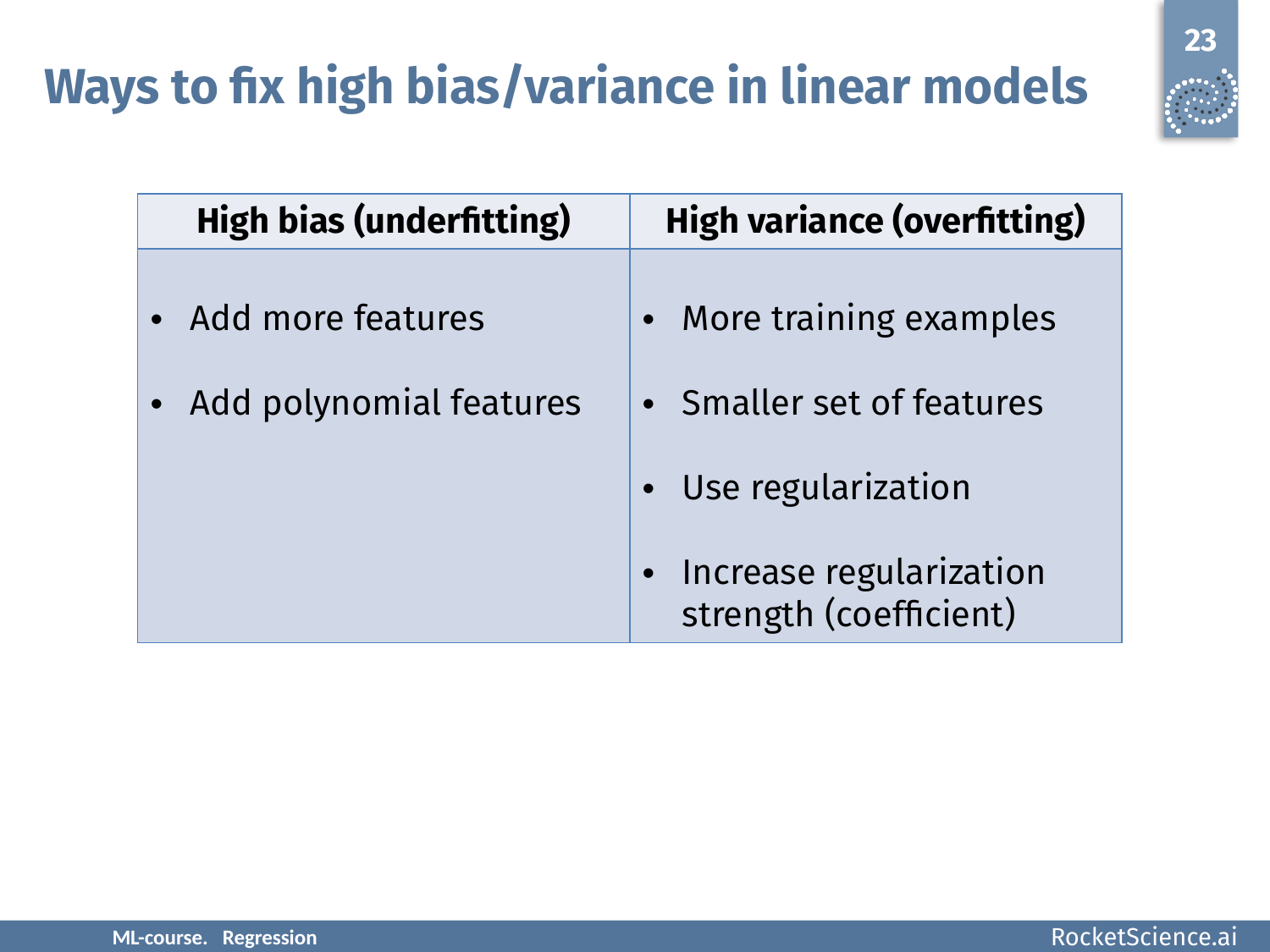

23
# Ways to fix high bias/variance in linear models
| High bias (underfitting) | High variance (overfitting) |
| --- | --- |
| Add more features Add polynomial features | More training examples Smaller set of features Use regularization Increase regularization strength (coefficient) |
ML-course.   Regression